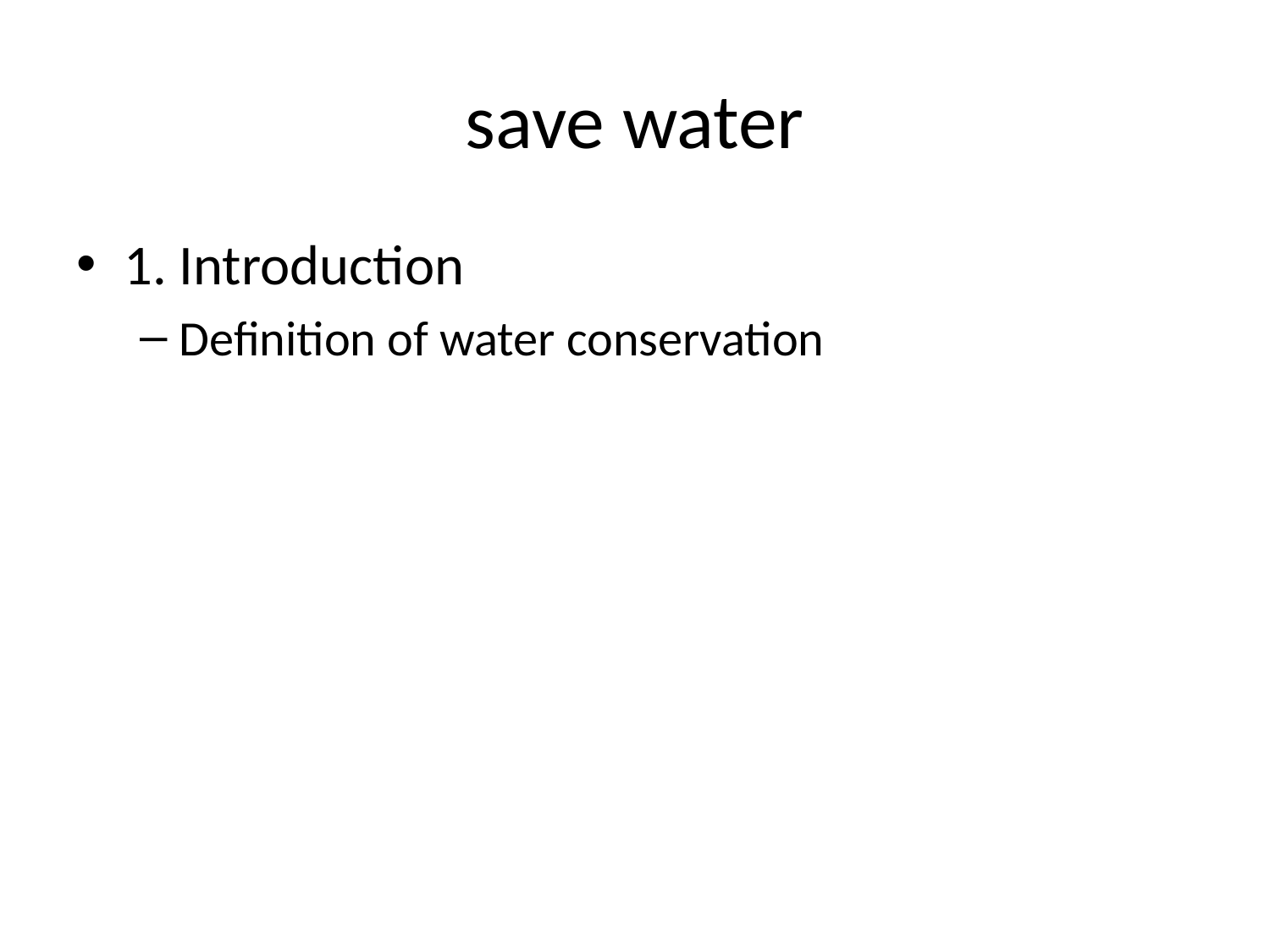

# save water
1. Introduction
Definition of water conservation